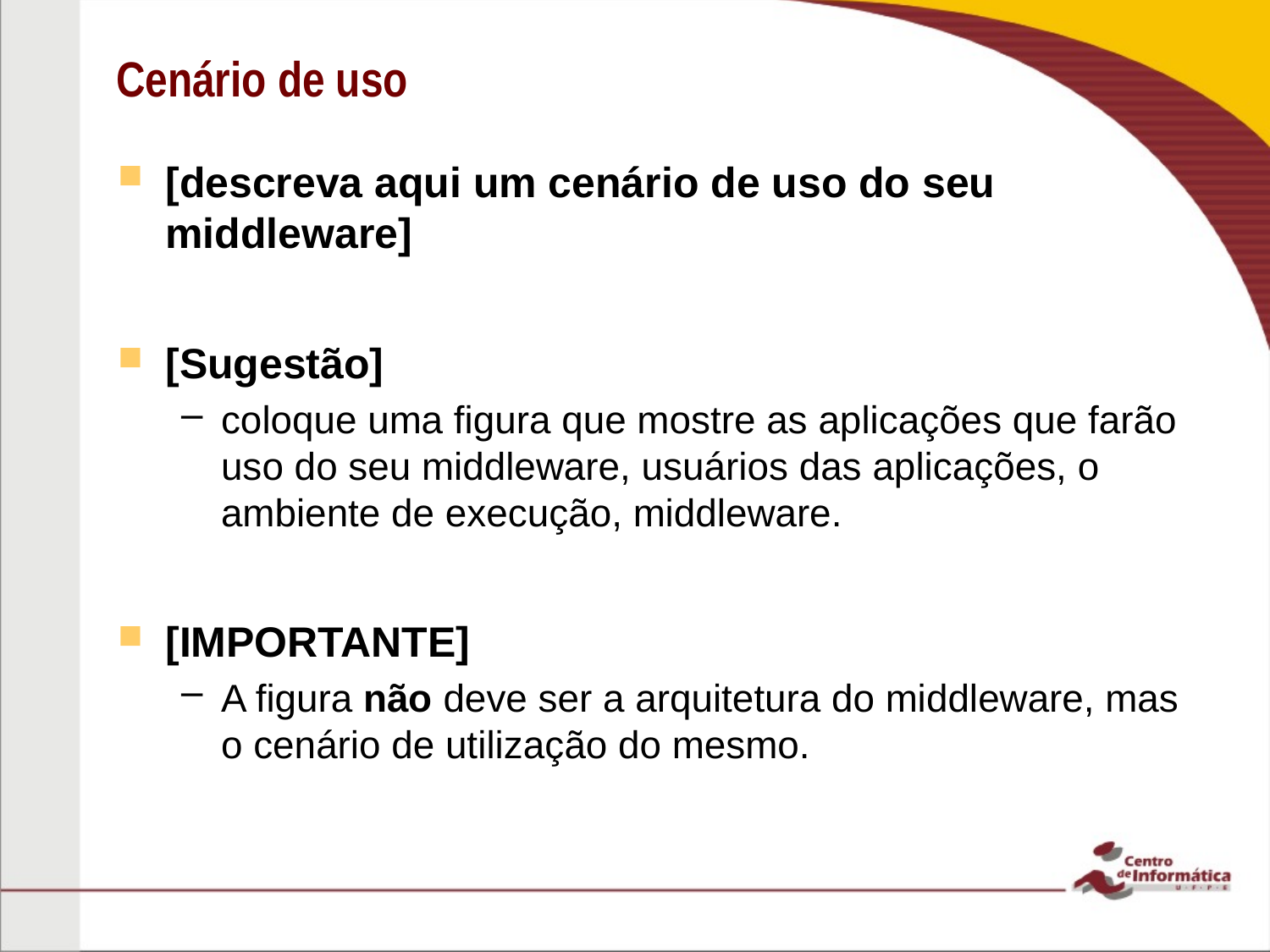

# Cenário de uso
[descreva aqui um cenário de uso do seu middleware]

[Sugestão]
coloque uma figura que mostre as aplicações que farão uso do seu middleware, usuários das aplicações, o ambiente de execução, middleware.

[IMPORTANTE]
A figura não deve ser a arquitetura do middleware, mas o cenário de utilização do mesmo.